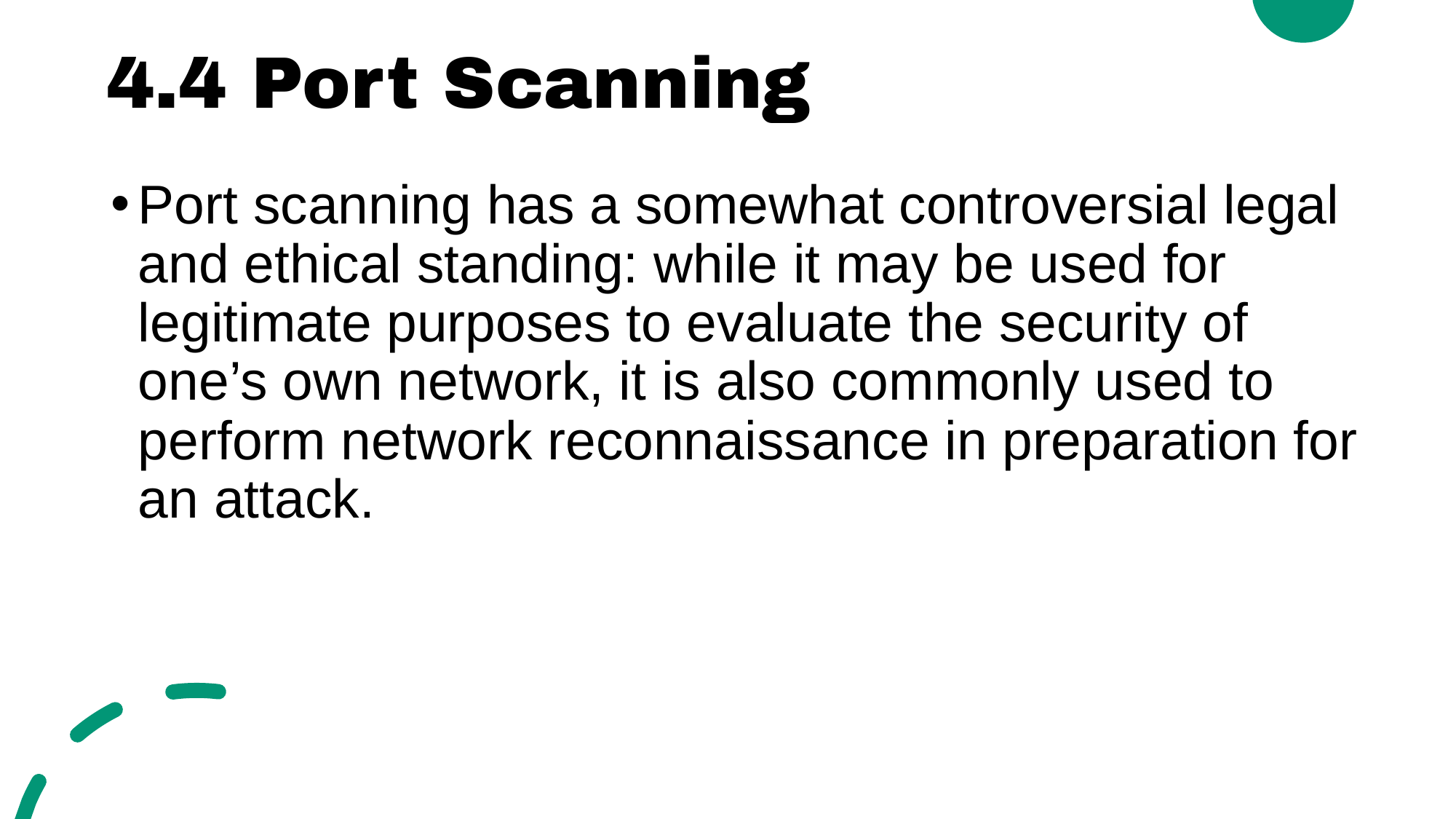

# 4.4 Port Scanning
Port scanning has a somewhat controversial legal and ethical standing: while it may be used for legitimate purposes to evaluate the security of one’s own network, it is also commonly used to perform network reconnaissance in preparation for an attack.